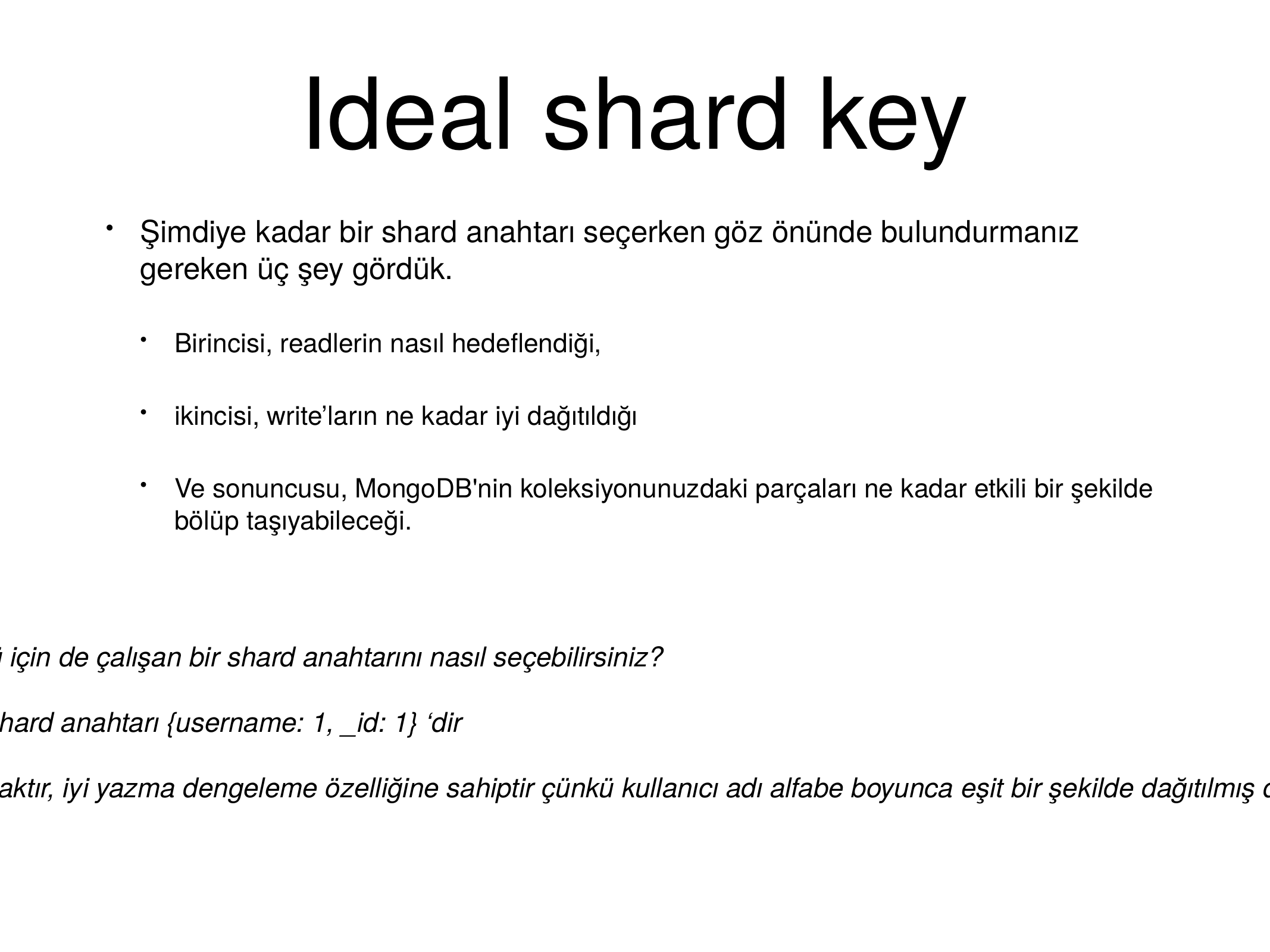

# Ideal shard key
Şimdiye kadar bir shard anahtarı seçerken göz önünde bulundurmanız gereken üç şey gördük.
Birincisi, readlerin nasıl hedeflendiği,
ikincisi, write’ların ne kadar iyi dağıtıldığı
Ve sonuncusu, MongoDB'nin koleksiyonunuzdaki parçaları ne kadar etkili bir şekilde bölüp taşıyabileceği.
Her anahtar bu özelliklerin bir kısmını karşıladı ancak diğerlerinde başarısız oldu ise de üçü için de çalışan bir shard anahtarını nasıl seçebilirsiniz?

Tüm bu avantajları sağlayan bileşik bir shard anahtarı kullanıyor olmak .  Bu durumda, bu shard anahtarı {username: 1, _id: 1} ‘dir

Bu, iyi bir hedeflemeye sahiptir çünkü kullanıcı adı alanı genellikle okumalarımızda bulunacaktır, iyi yazma dengeleme özelliğine sahiptir çünkü kullanıcı adı alfabe boyunca eşit bir şekilde dağıtılmış değerlere sahiptir ve MongoDB'nin parçaları ayırması için yeterince ince tanelidir, çünkü _id alanını içerir ve bu benzersizdir.